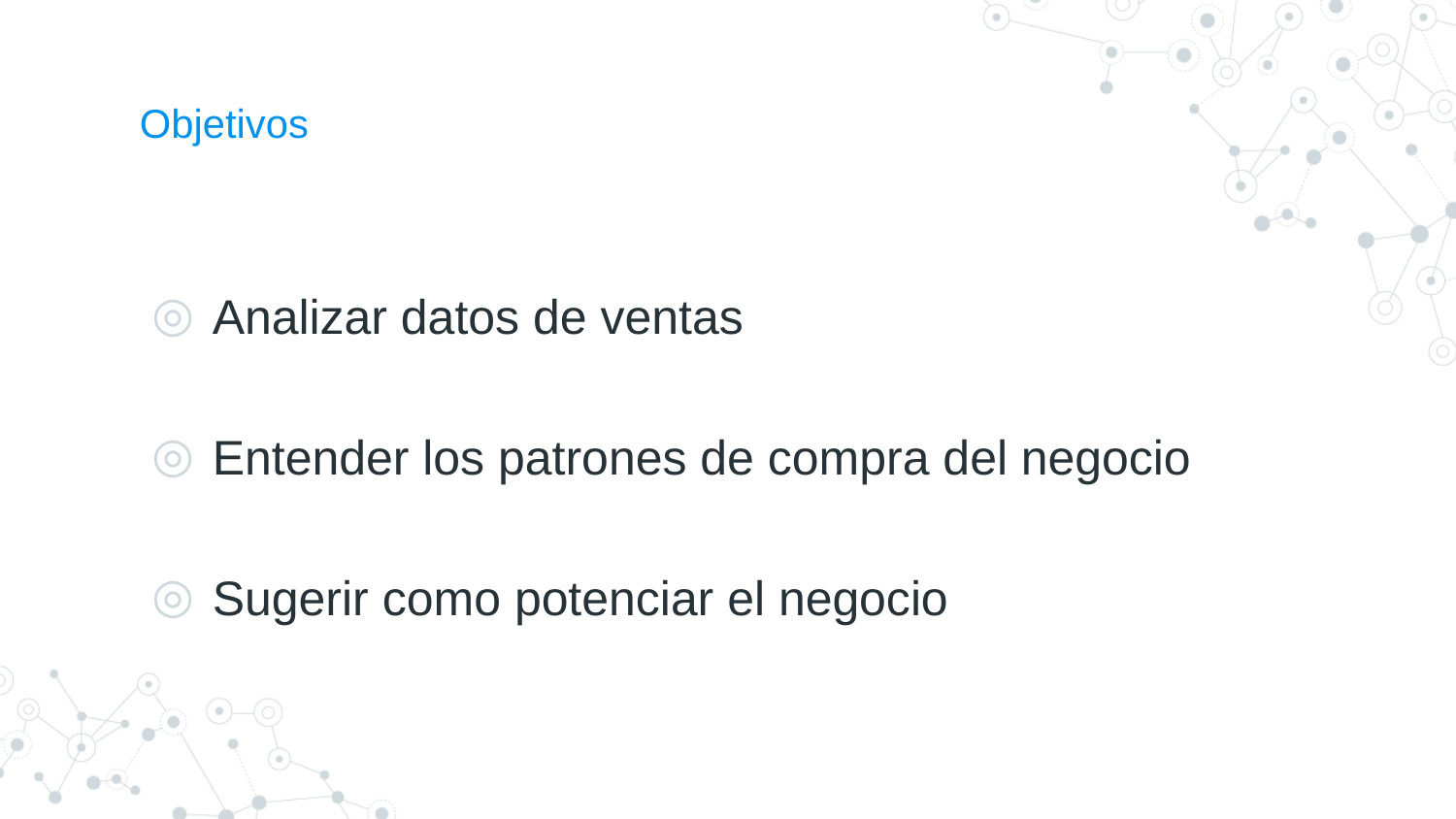

# Objetivos

Analizar datos de ventas

Entender los patrones de compra del negocio

Sugerir como potenciar el negocio